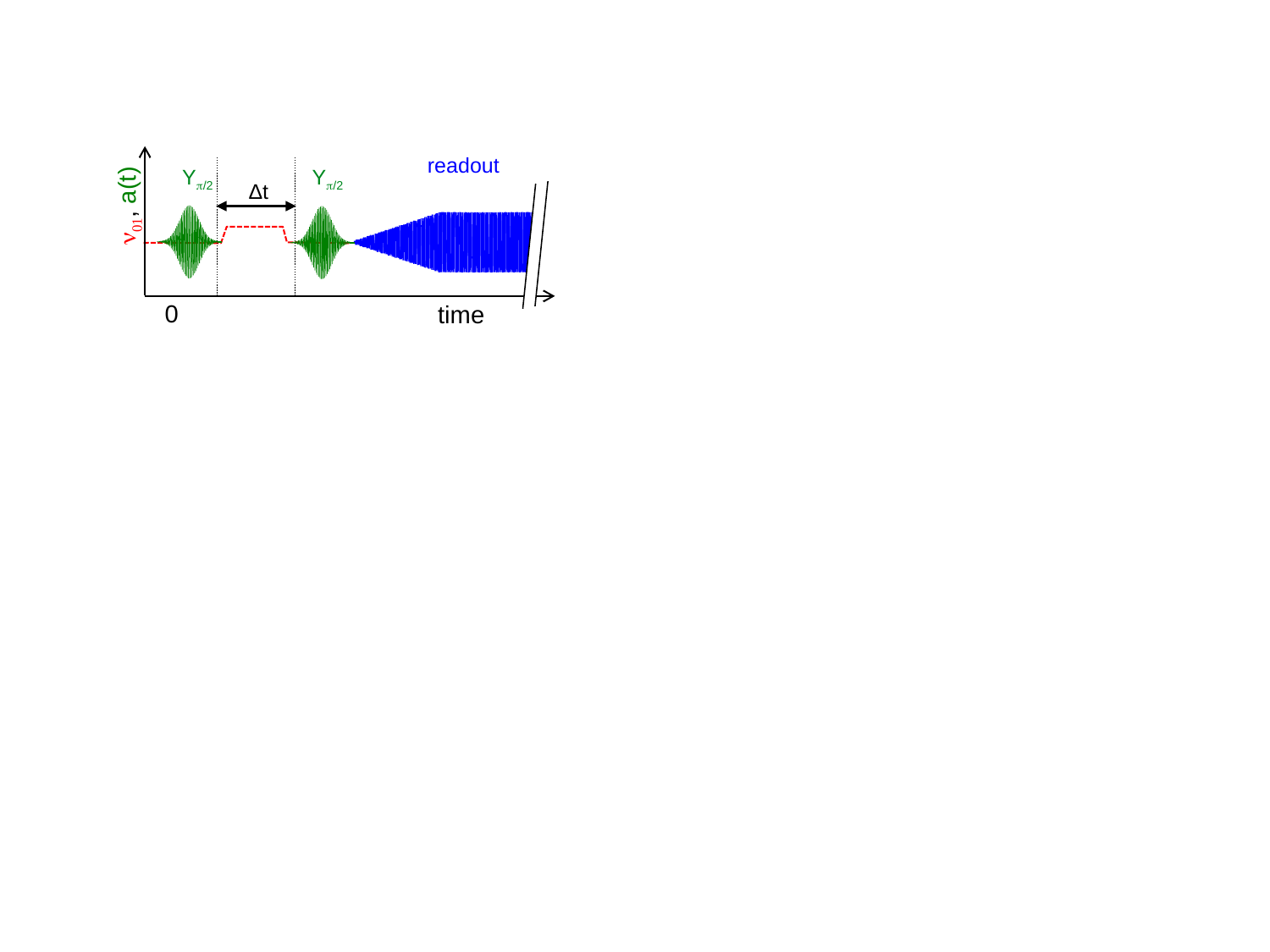

readout
 Yπ/2
 Yπ/2
Δt

 ν01, a(t)

0
time